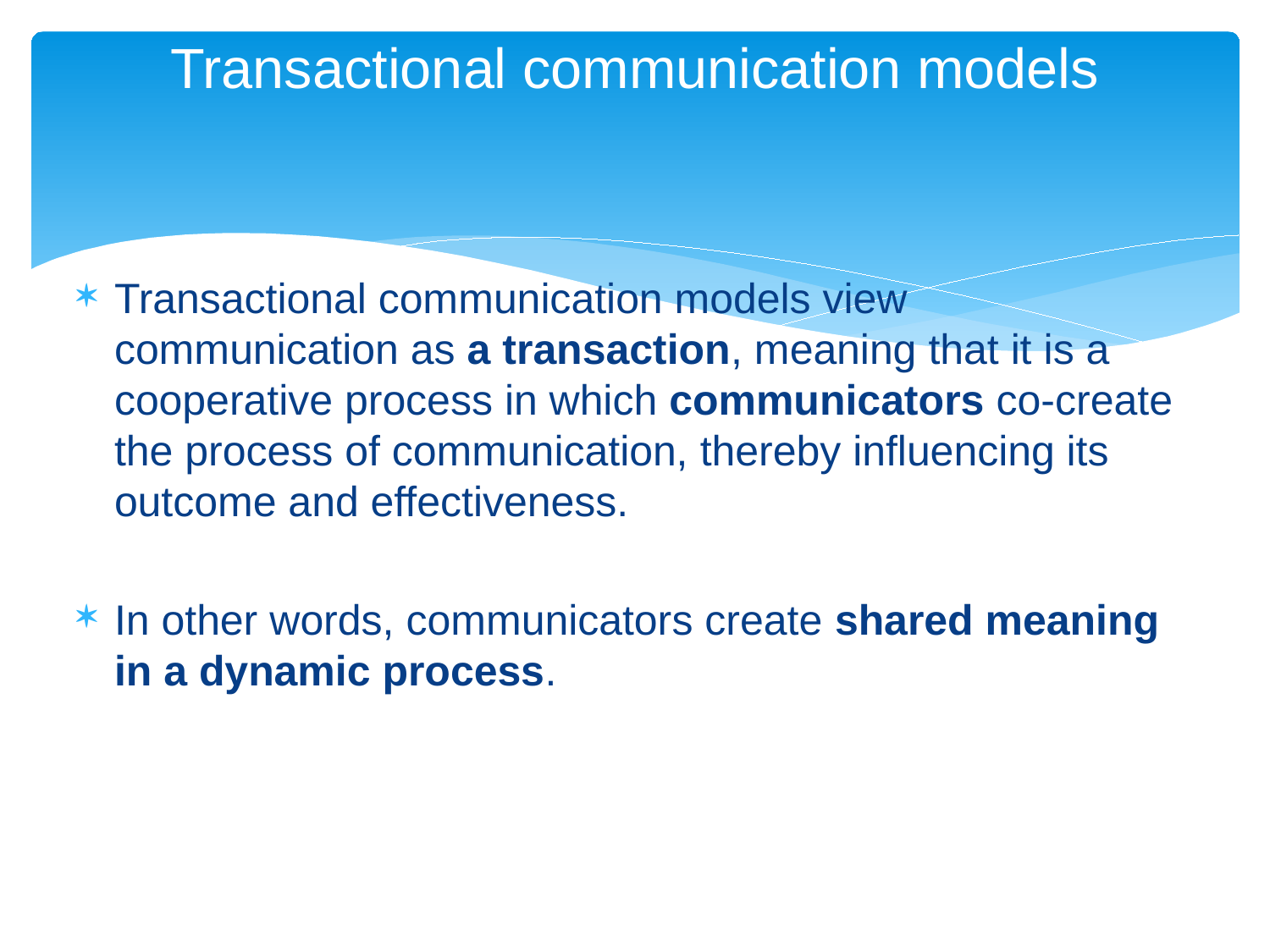

# Transactional communication models

Transactional communication models view communication as a transaction, meaning that it is a cooperative process in which communicators co-create the process of communication, thereby influencing its outcome and effectiveness.

In other words, communicators create shared meaning in a dynamic process.